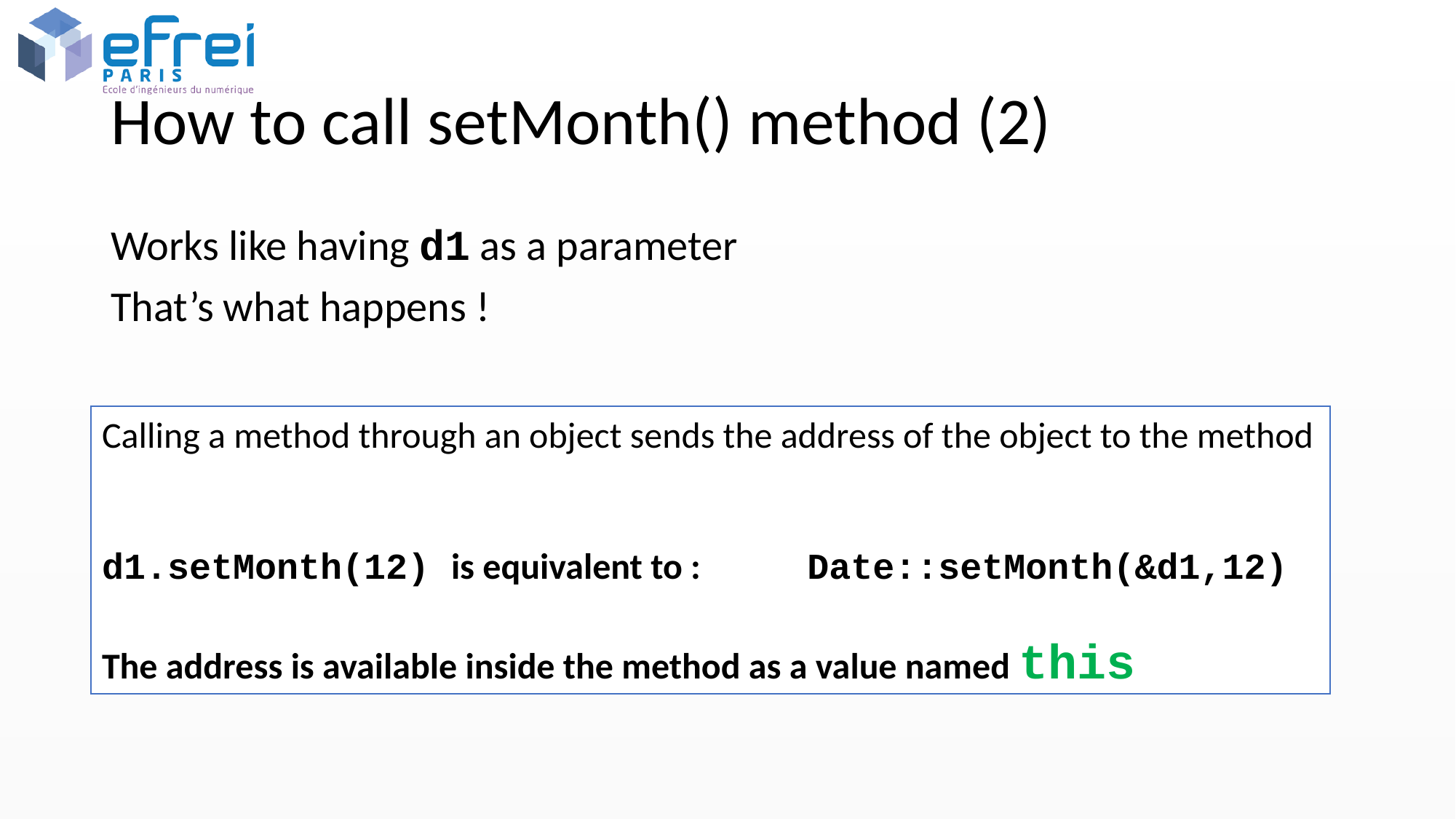

# How to call setMonth() method (2)
Works like having d1 as a parameter
That’s what happens !

Calling a method through an object sends the address of the object to the method

d1.setMonth(12) is equivalent to :             Date::setMonth(&d1,12)

The address is available inside the method as a value named this